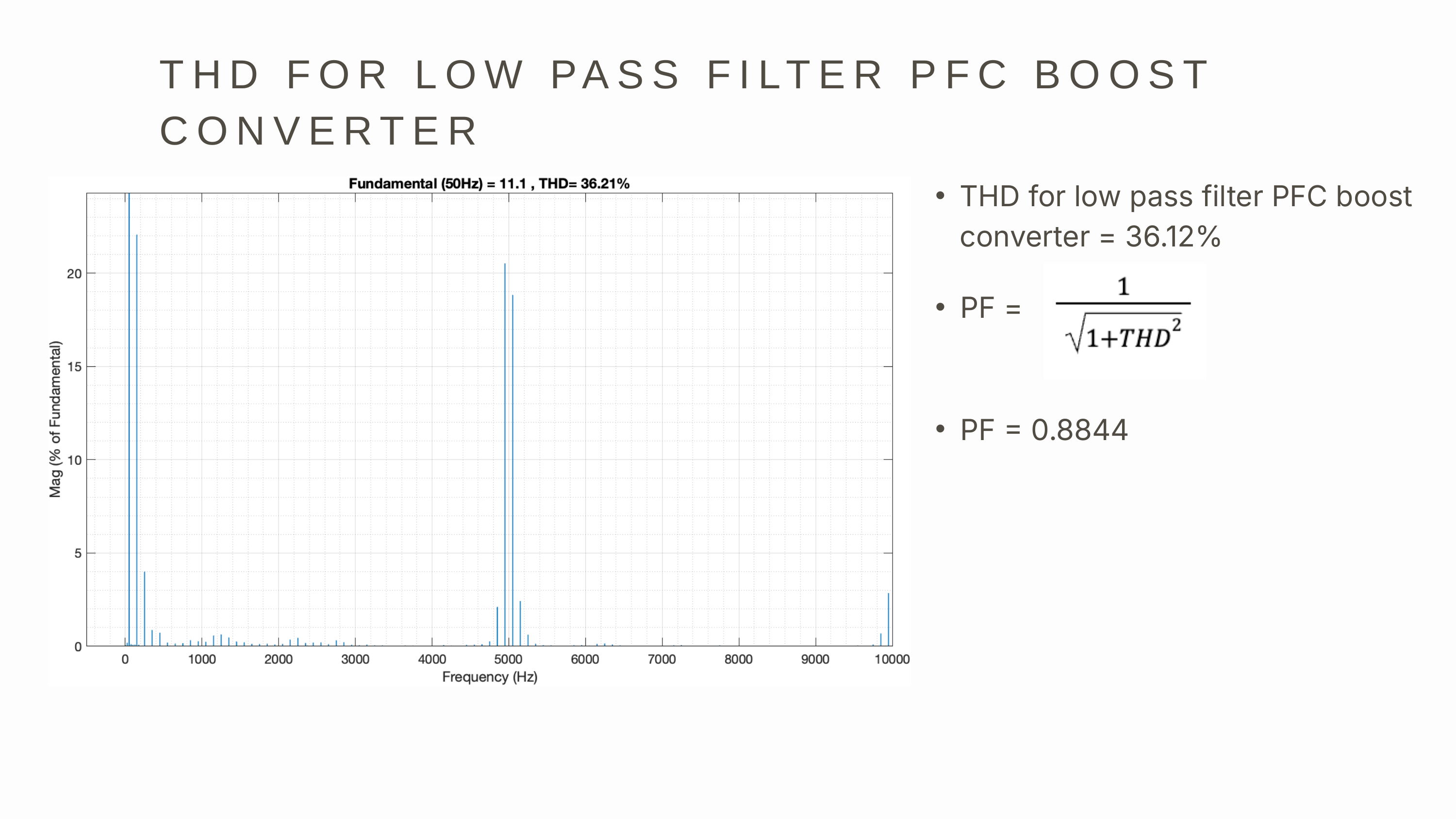

THD FOR LOW PASS FILTER PFC BOOST CONVERTER
THD for low pass filter PFC boost converter = 36.12%

PF =

PF = 0.8844